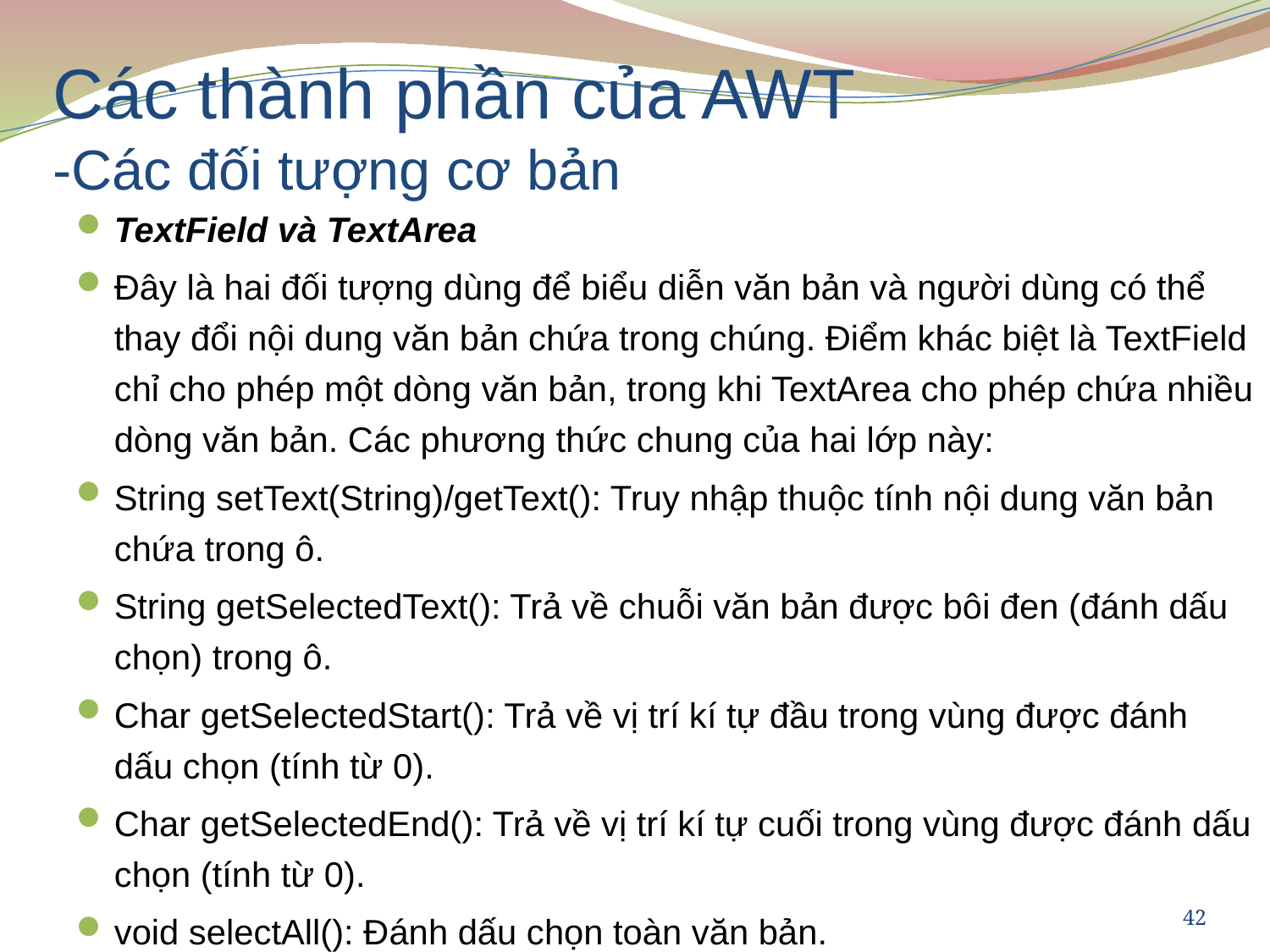

# Các thành phần của AWT -Các đối tượng cơ bản
TextField và TextArea
Đây là hai đối tượng dùng để biểu diễn văn bản và người dùng có thể thay đổi nội dung văn bản chứa trong chúng. Điểm khác biệt là TextField chỉ cho phép một dòng văn bản, trong khi TextArea cho phép chứa nhiều dòng văn bản. Các phương thức chung của hai lớp này:
String setText(String)/getText(): Truy nhập thuộc tính nội dung văn bản chứa trong ô.
String getSelectedText(): Trả về chuỗi văn bản được bôi đen (đánh dấu chọn) trong ô.
Char getSelectedStart(): Trả về vị trí kí tự đầu trong vùng được đánh dấu chọn (tính từ 0).
Char getSelectedEnd(): Trả về vị trí kí tự cuối trong vùng được đánh dấu chọn (tính từ 0).
void selectAll(): Đánh dấu chọn toàn văn bản.
void setEditable(boolean): Xác định vùng văn bản có thể edit được hay không.

42